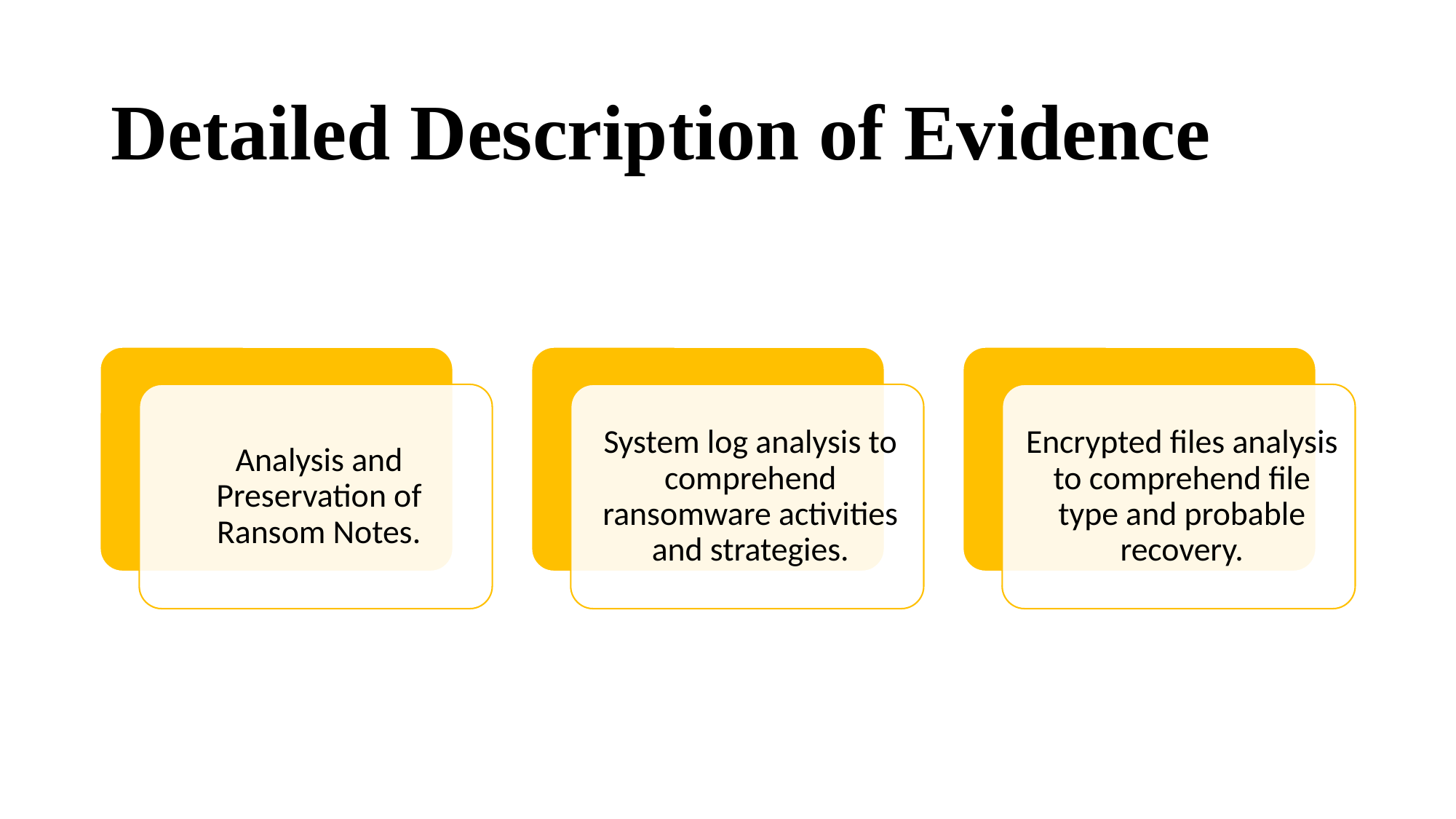

# Detailed Description of Evidence
Analysis and Preservation of Ransom Notes.
System log analysis to comprehend ransomware activities and strategies.
Encrypted files analysis to comprehend file type and probable recovery.